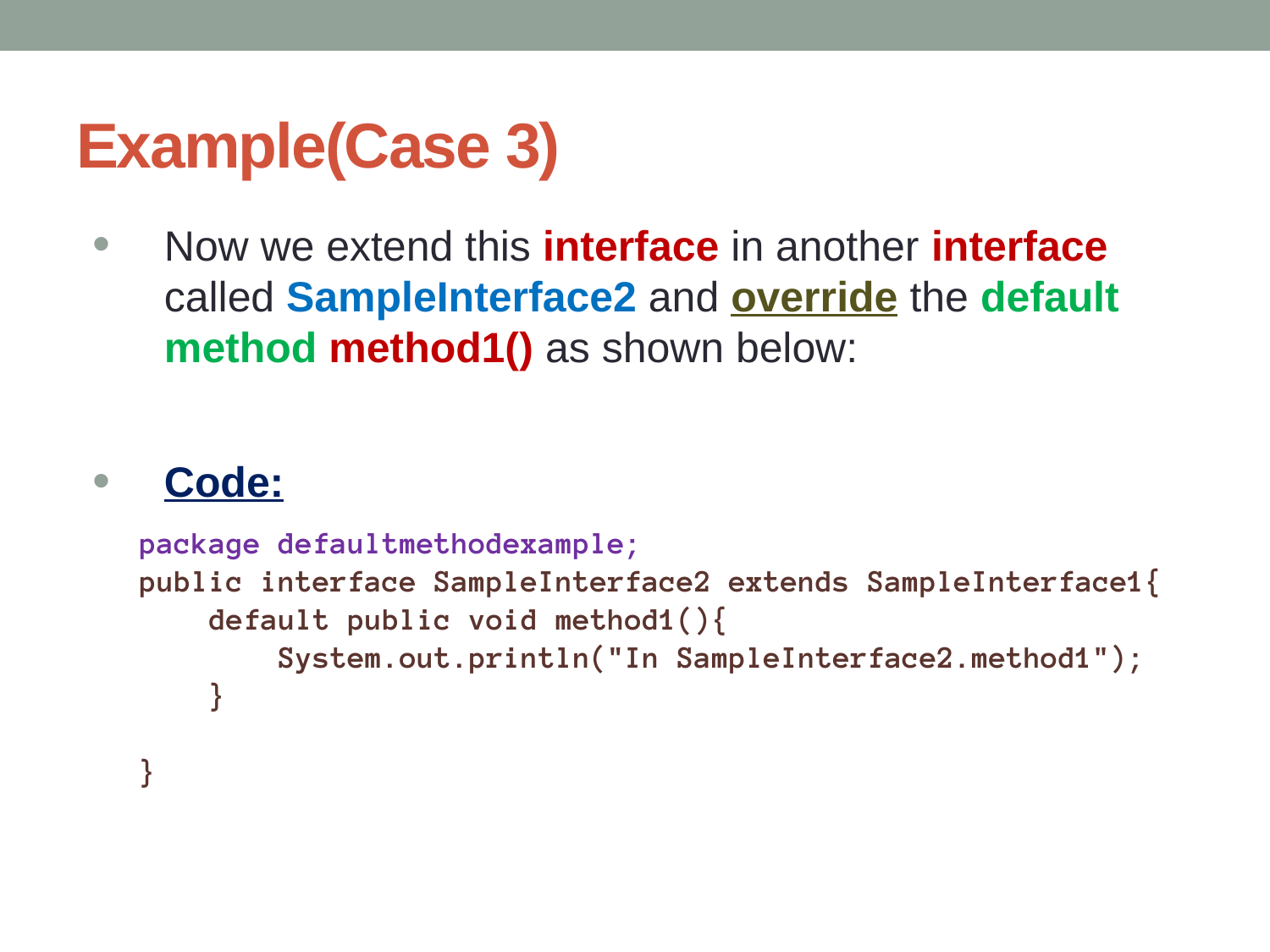

# Example(Case 3)
Now we extend this interface in another interface called SampleInterface2 and override the default method method1() as shown below:

Code:

package defaultmethodexample;
public interface SampleInterface2 extends SampleInterface1{
    default public void method1(){
        System.out.println("In SampleInterface2.method1");
    }

}